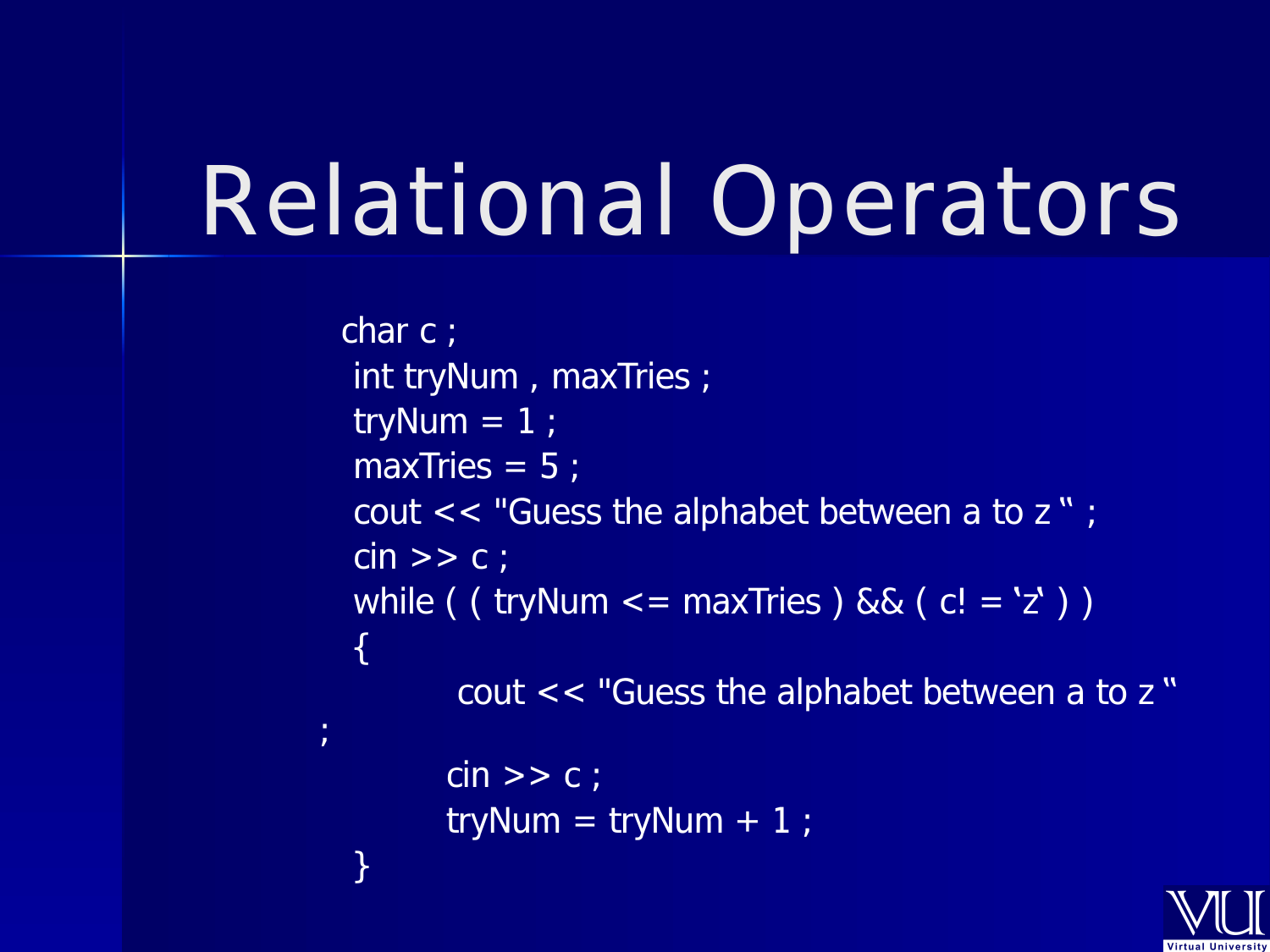

# Relational Operators
	  char c ;
      int tryNum , maxTries ;
      tryNum = 1 ;
      maxTries = 5 ;
      cout << "Guess the alphabet between a to z “ ;
      cin >> c ;
      while ( ( tryNum <= maxTries ) && ( c! = ‘z‘ ) )
      {
      	 cout << "Guess the alphabet between a to z “ ;
      	cin >> c ;
      	tryNum = tryNum + 1 ;
      }